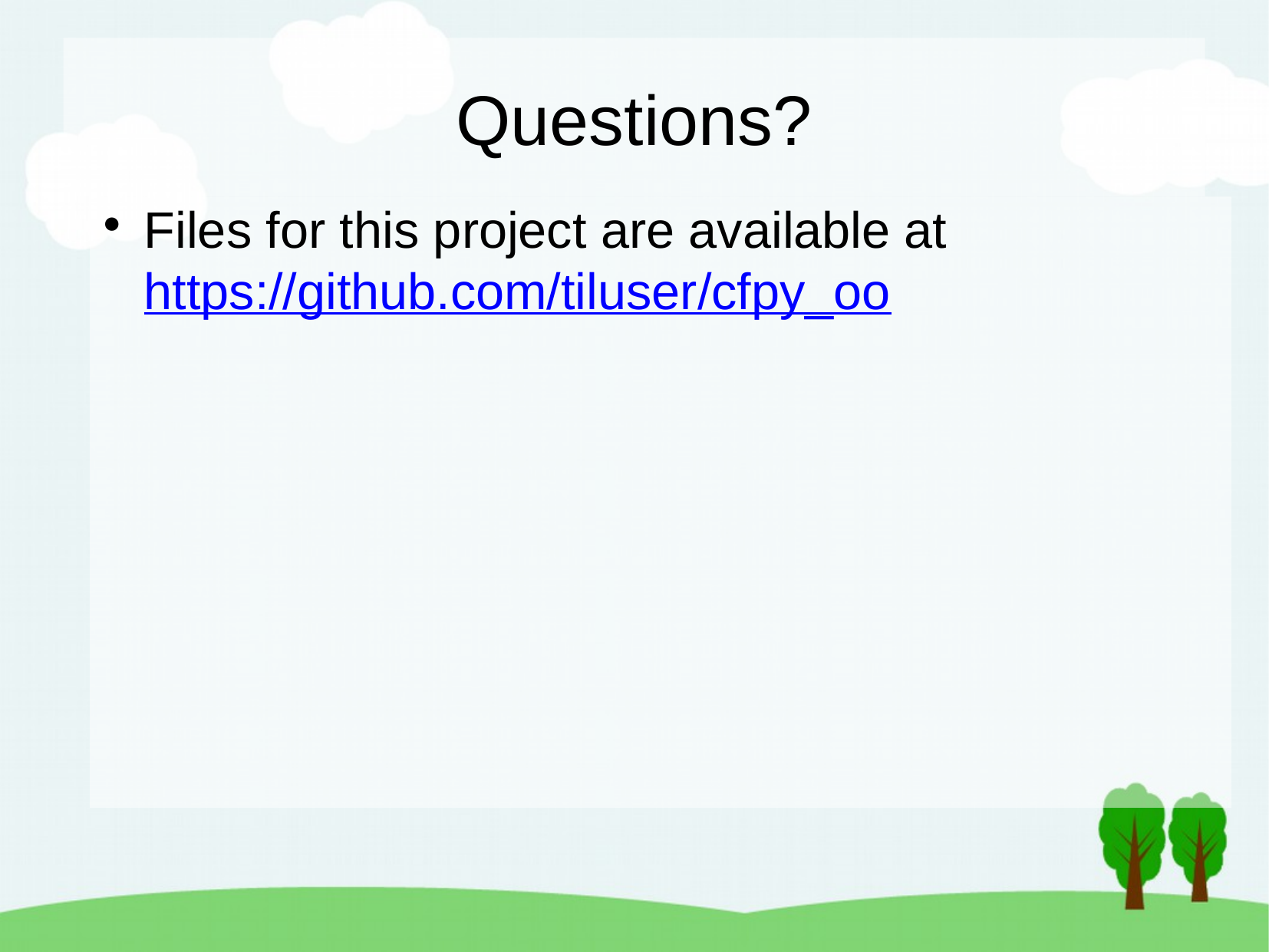

Questions?
Files for this project are available at https://github.com/tiluser/cfpy_oo